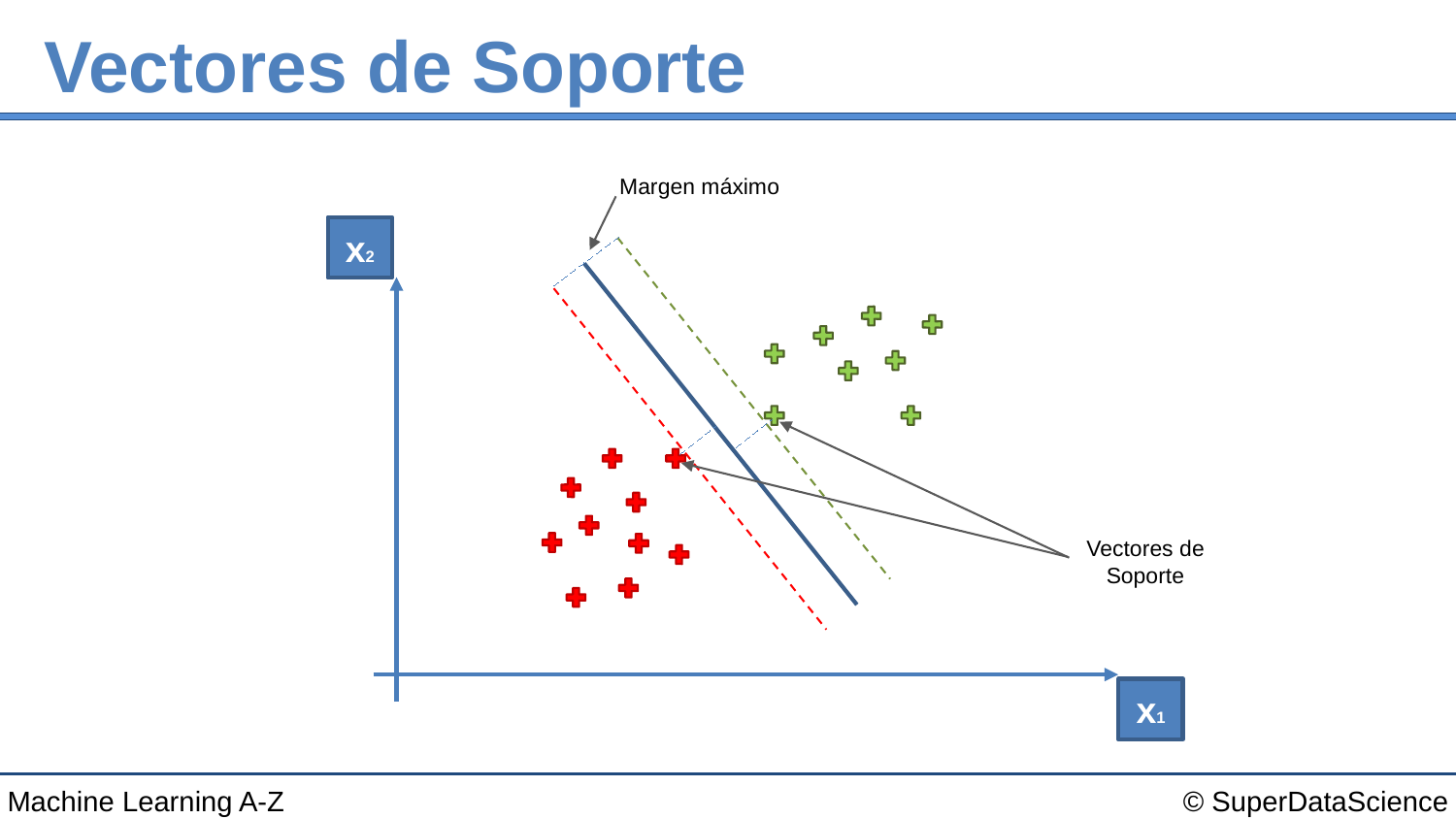

# Vectores de Soporte
Margen máximo

x2

Vectores de Soporte

x1